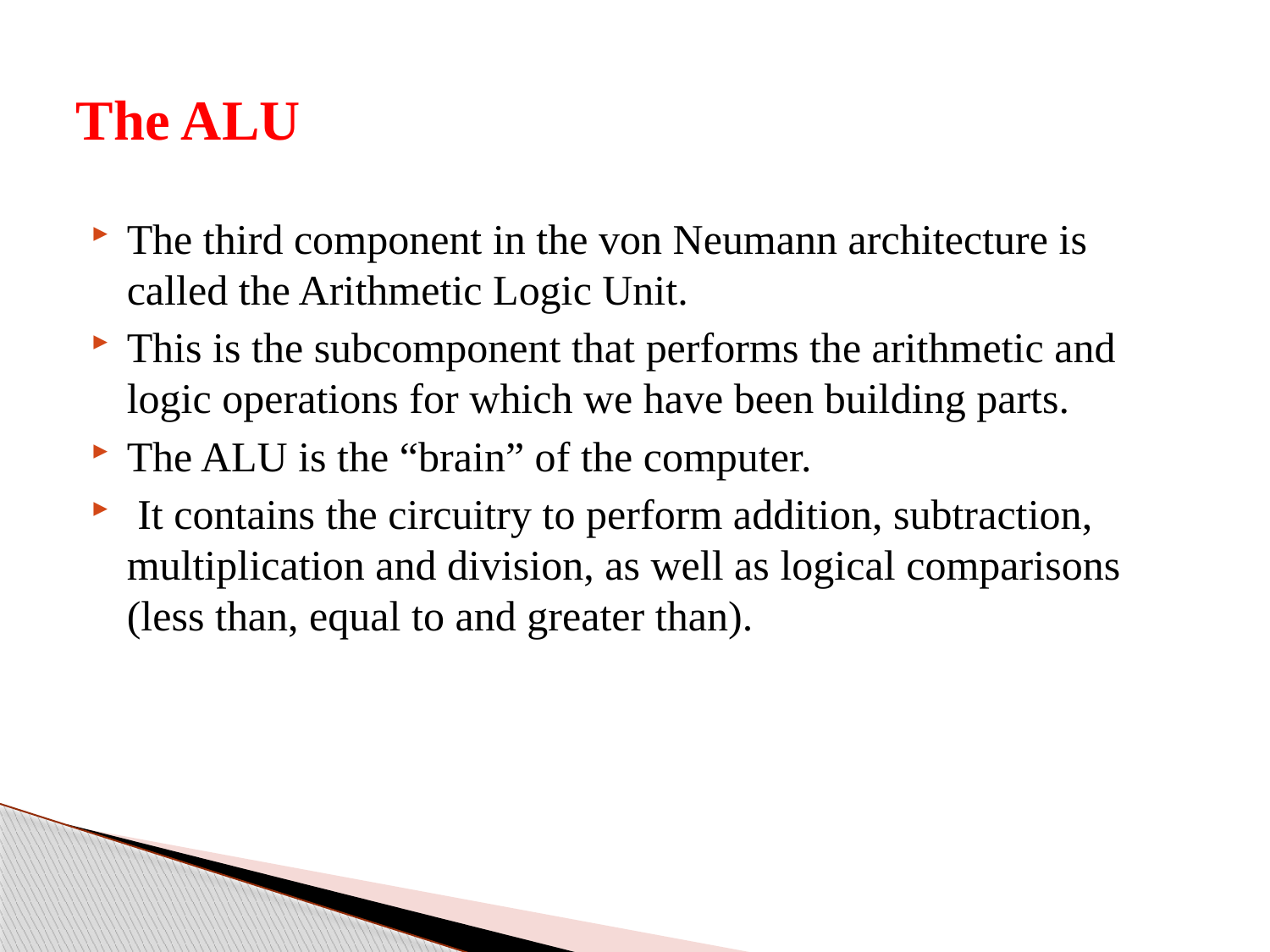

# The ALU
The third component in the von Neumann architecture is called the Arithmetic Logic Unit.
This is the subcomponent that performs the arithmetic and logic operations for which we have been building parts.
The ALU is the “brain” of the computer.
 It contains the circuitry to perform addition, subtraction, multiplication and division, as well as logical comparisons (less than, equal to and greater than).